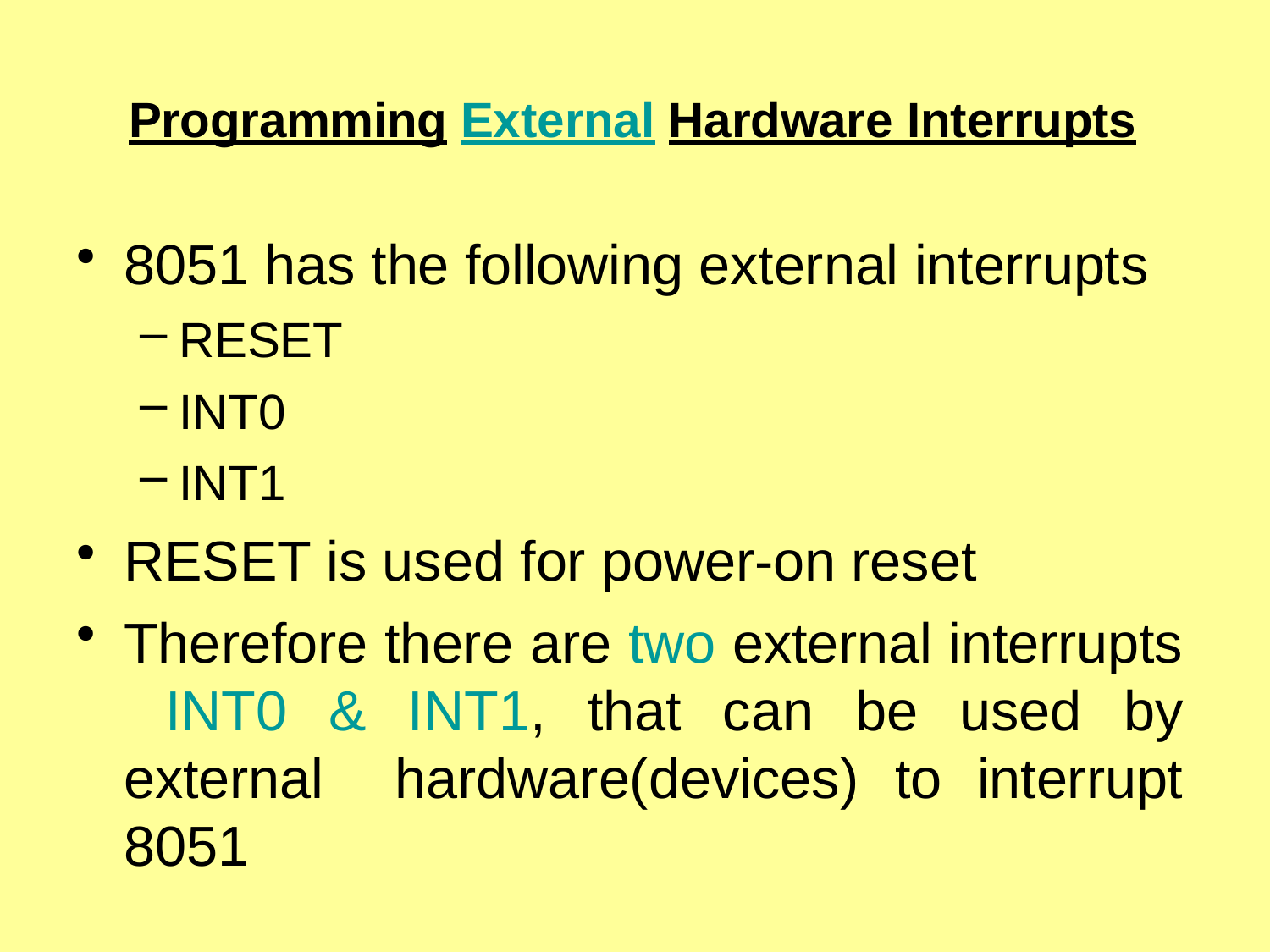

# Programming External Hardware Interrupts
8051 has the following external interrupts
RESET
INT0
INT1
RESET is used for power-on reset
Therefore there are two external interrupts  INT0 & INT1, that can be used by external  hardware(devices) to interrupt 8051